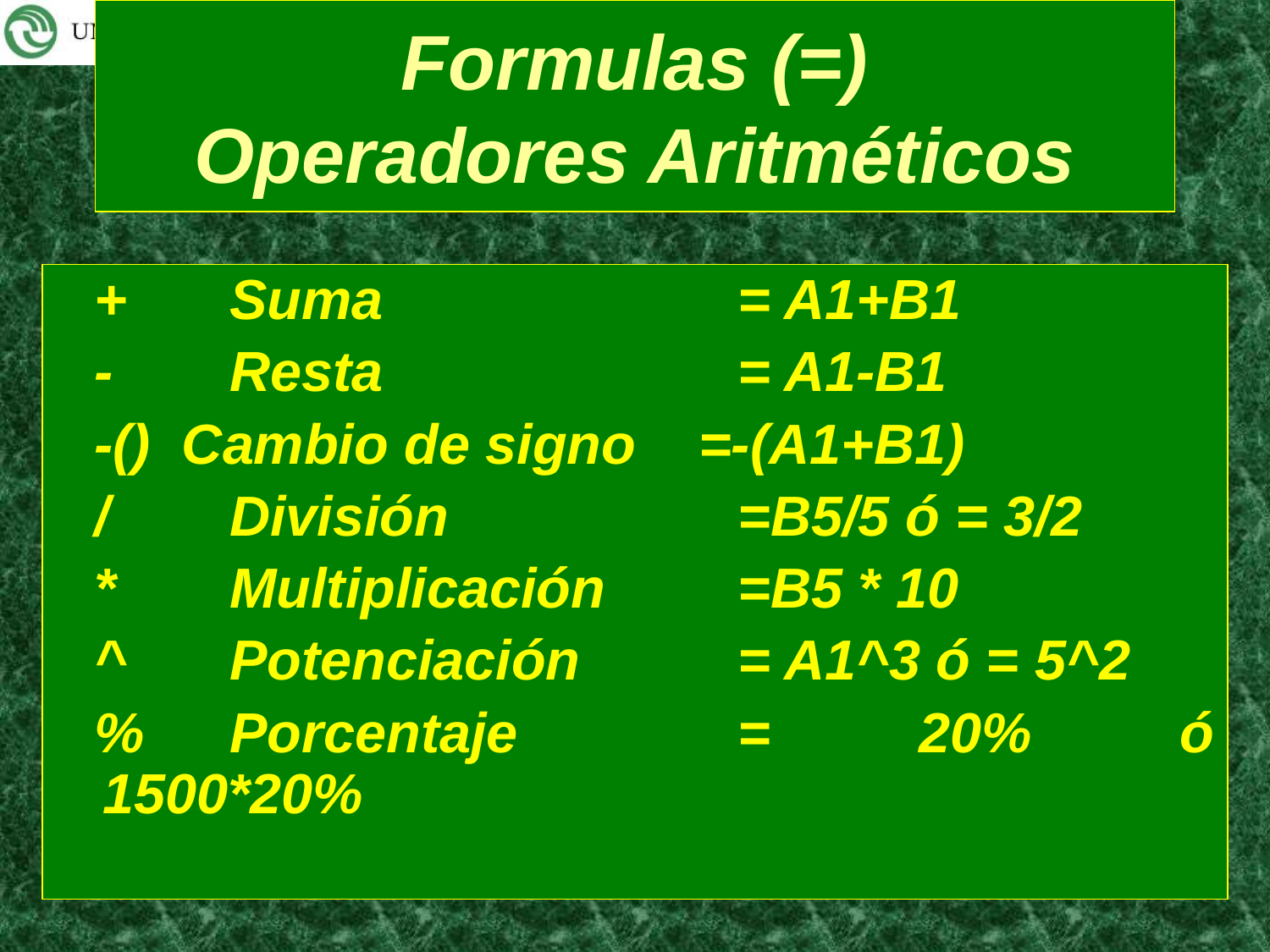

# Formulas (=) Operadores Aritméticos
+	Suma			= A1+B1
-	Resta			= A1-B1
-()  Cambio de signo    =-(A1+B1)
/	División			=B5/5 ó = 3/2
*	Multiplicación		=B5 * 10
^	Potenciación		= A1^3 ó = 5^2
%	Porcentaje		= 20% ó 1500*20%